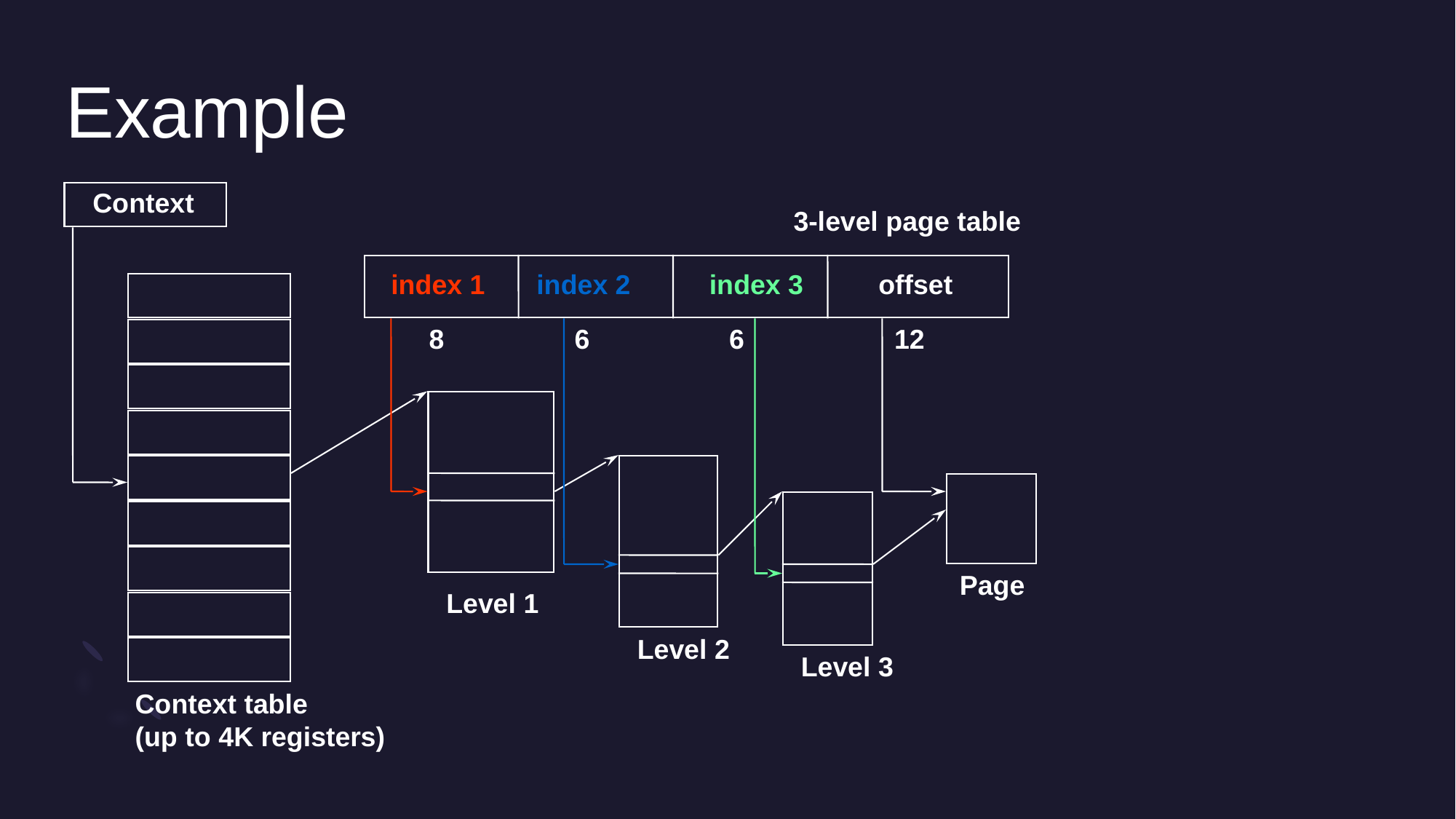

# Example
Context

3-level page table

index 1
index 2
index 3
offset

8
6
6
12

Page

Level 1

Level 2

Level 3
Context table
(up to 4K registers)